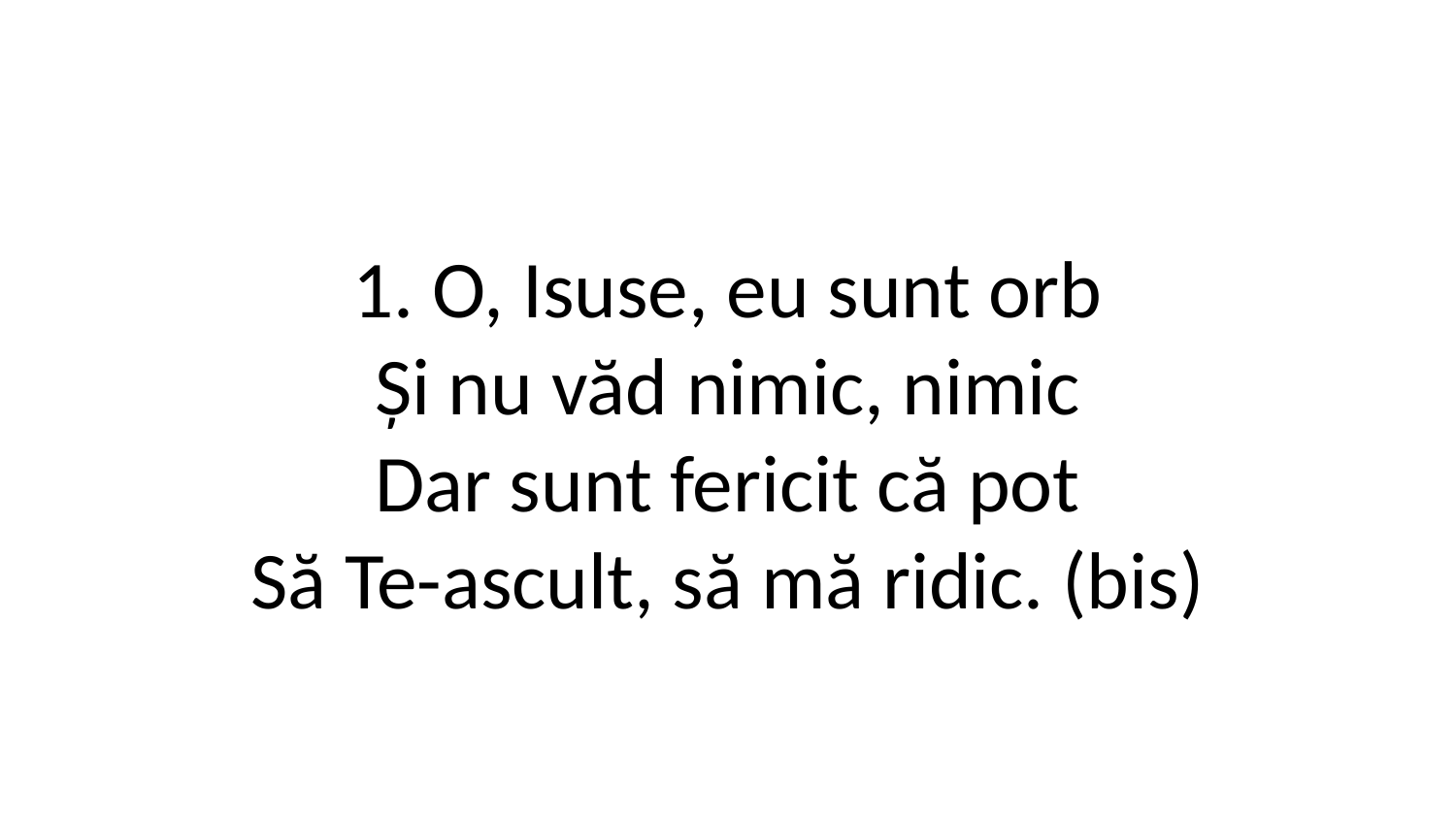

1. O, Isuse, eu sunt orb
Și nu văd nimic, nimic
Dar sunt fericit că pot
Să Te-ascult, să mă ridic. (bis)